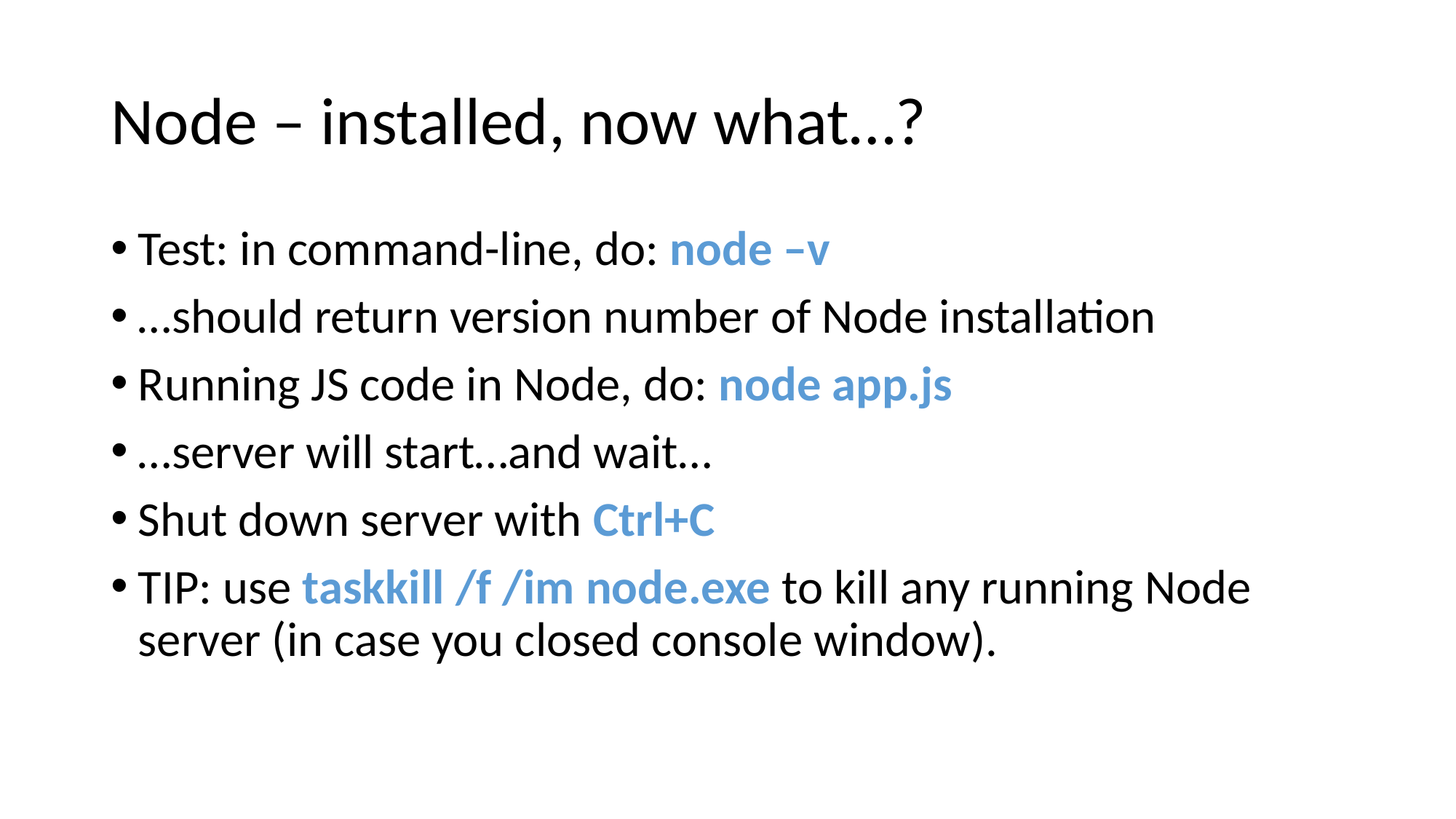

# Node – installed, now what…?
Test: in command-line, do: node –v
…should return version number of Node installation
Running JS code in Node, do: node app.js
…server will start…and wait…
Shut down server with Ctrl+C
TIP: use taskkill /f /im node.exe to kill any running Node server (in case you closed console window).